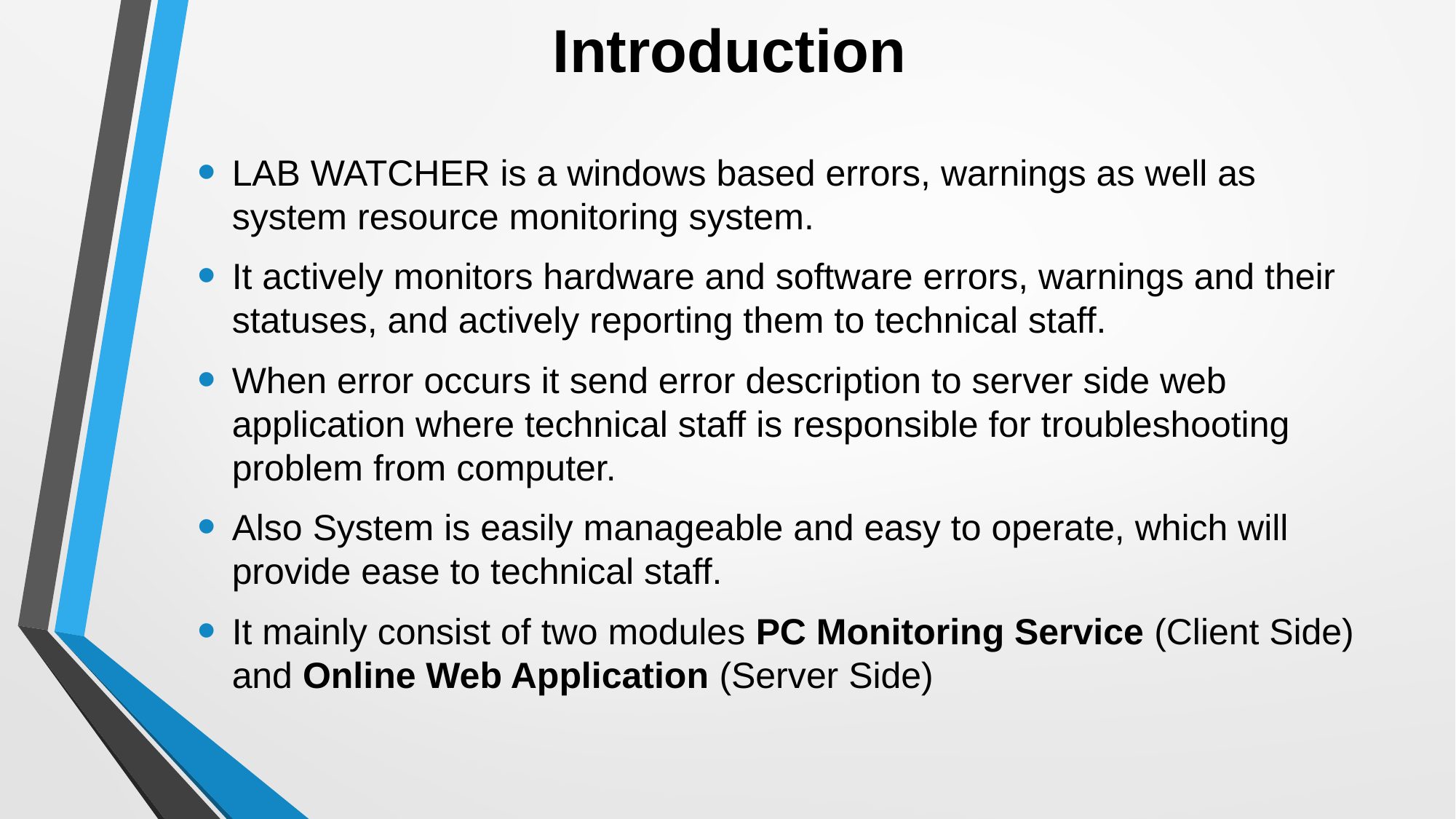

# Introduction
LAB WATCHER is a windows based errors, warnings as well as system resource monitoring system.
It actively monitors hardware and software errors, warnings and their statuses, and actively reporting them to technical staff.
When error occurs it send error description to server side web application where technical staff is responsible for troubleshooting problem from computer.
Also System is easily manageable and easy to operate, which will provide ease to technical staff.
It mainly consist of two modules PC Monitoring Service (Client Side) and Online Web Application (Server Side)